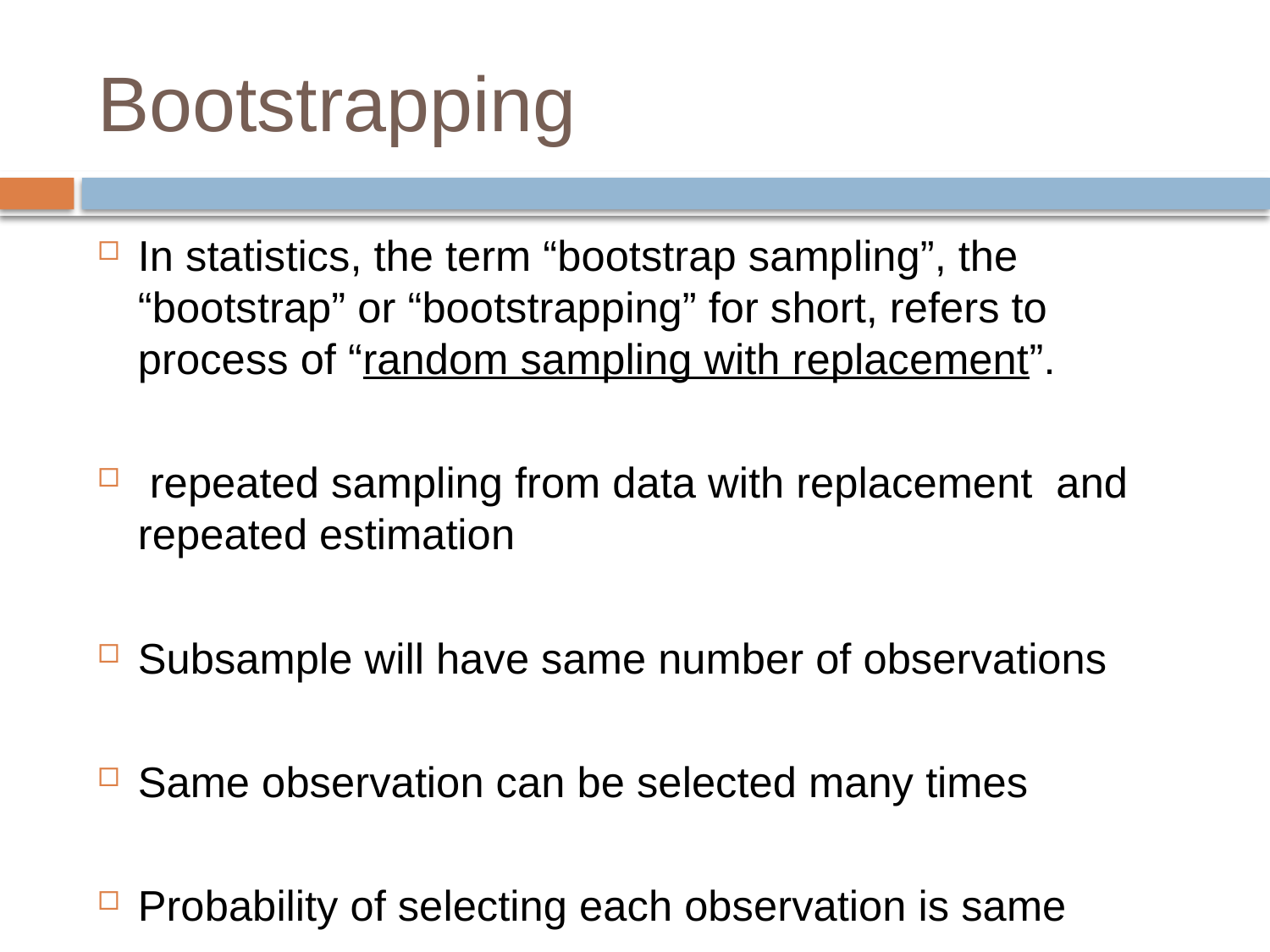

# Bootstrapping
In statistics, the term “bootstrap sampling”, the “bootstrap” or “bootstrapping” for short, refers to process of “random sampling with replacement”.

 repeated sampling from data with replacement  and repeated estimation

Subsample will have same number of observations

Same observation can be selected many times

Probability of selecting each observation is same